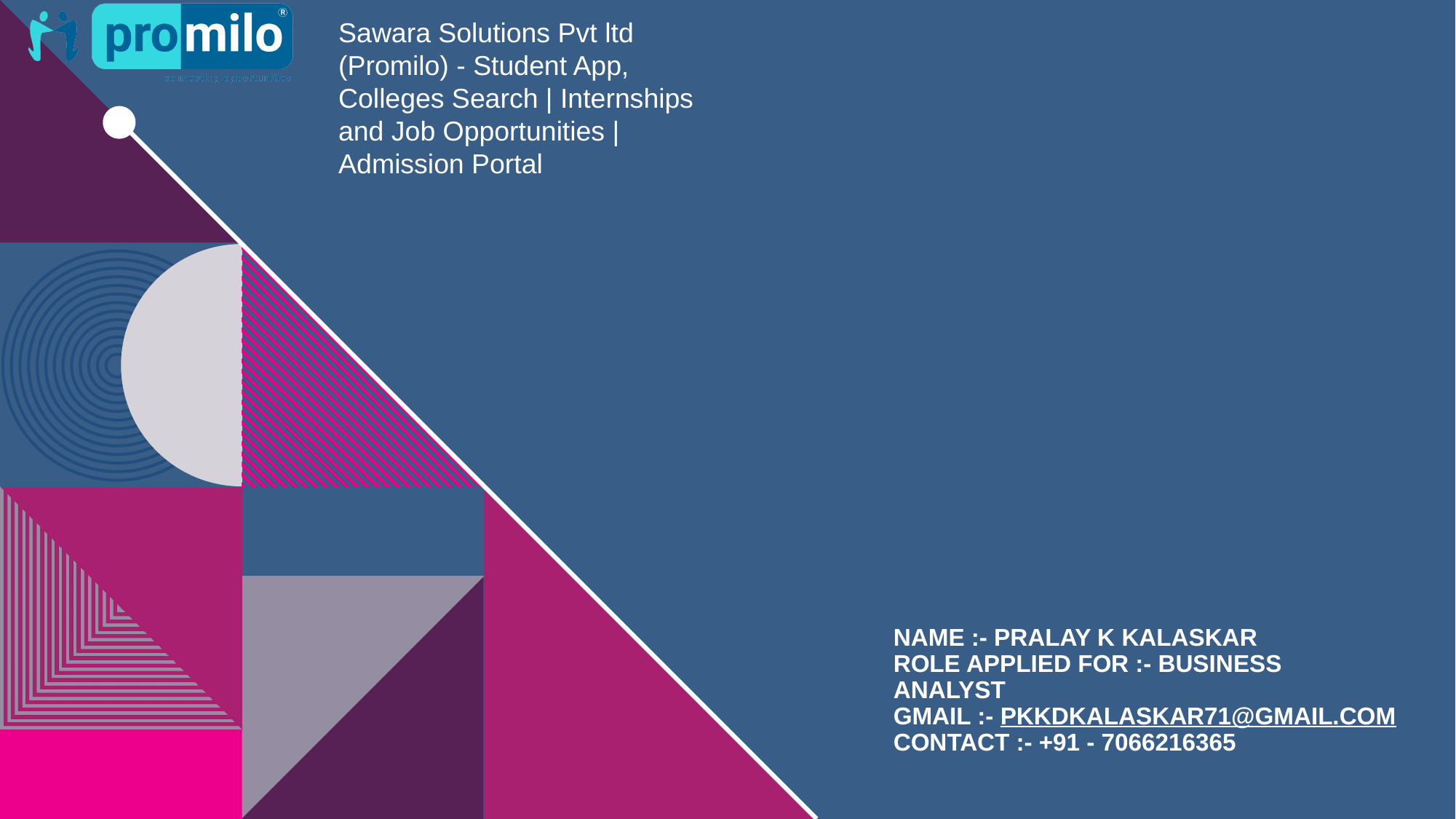

Sawara Solutions Pvt ltd (Promilo) - Student App, Colleges Search | Internships and Job Opportunities | Admission Portal
# Name :- Pralay K Kalaskar Role applied for :- Business analyst Gmail :- pkkdkalaskar71@gmail.com contact :- +91 - 7066216365